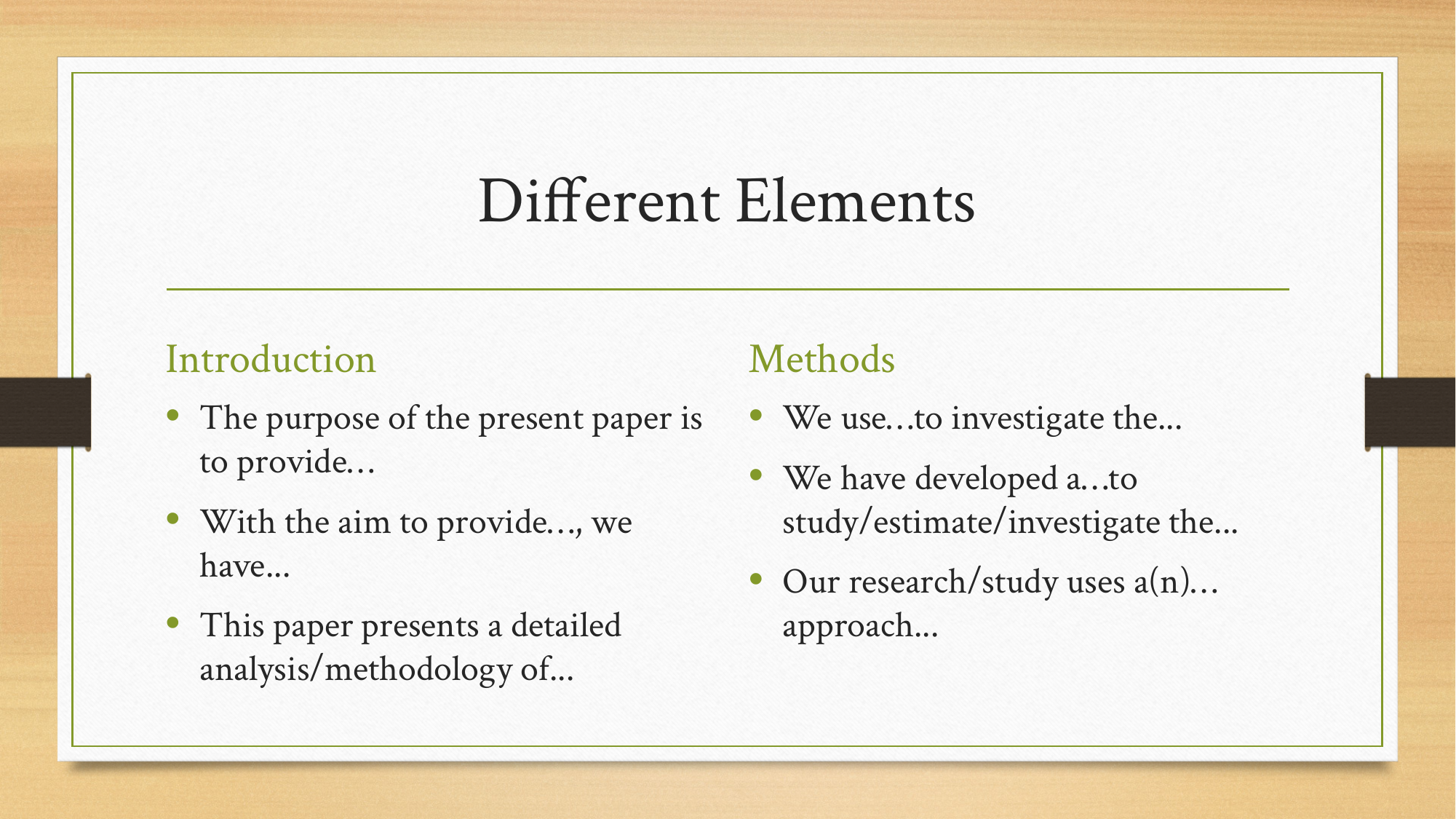

# Different Elements
Introduction
Methods
The purpose of the present paper is to provide…
With the aim to provide…, we have...
This paper presents a detailed analysis/methodology of...
We use…to investigate the...
We have developed a…to study/estimate/investigate the...
Our research/study uses a(n)…approach...